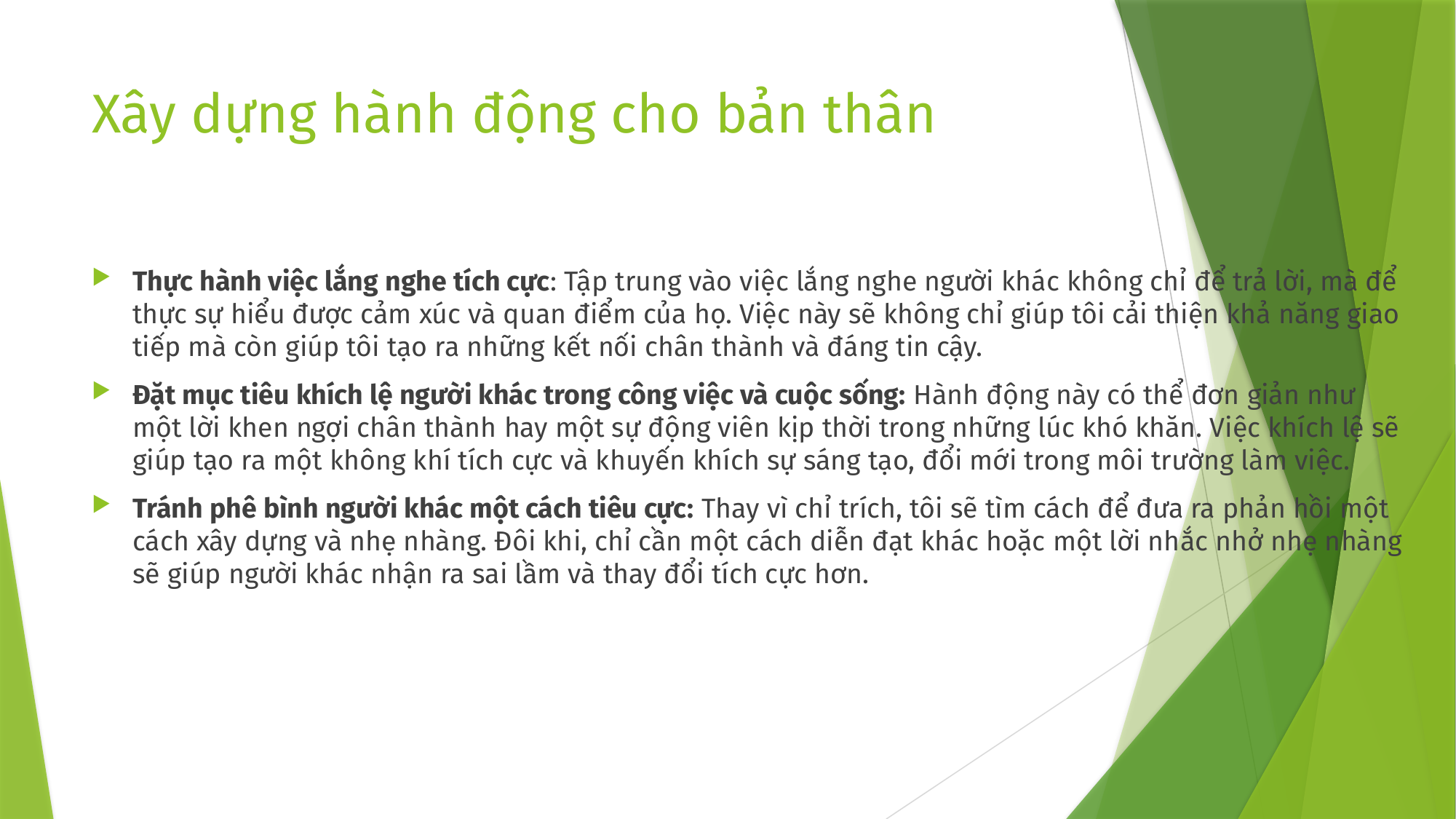

# Xây dựng hành động cho bản thân
Thực hành việc lắng nghe tích cực: Tập trung vào việc lắng nghe người khác không chỉ để trả lời, mà để thực sự hiểu được cảm xúc và quan điểm của họ. Việc này sẽ không chỉ giúp tôi cải thiện khả năng giao tiếp mà còn giúp tôi tạo ra những kết nối chân thành và đáng tin cậy.
Đặt mục tiêu khích lệ người khác trong công việc và cuộc sống: Hành động này có thể đơn giản như một lời khen ngợi chân thành hay một sự động viên kịp thời trong những lúc khó khăn. Việc khích lệ sẽ giúp tạo ra một không khí tích cực và khuyến khích sự sáng tạo, đổi mới trong môi trường làm việc.
Tránh phê bình người khác một cách tiêu cực: Thay vì chỉ trích, tôi sẽ tìm cách để đưa ra phản hồi một cách xây dựng và nhẹ nhàng. Đôi khi, chỉ cần một cách diễn đạt khác hoặc một lời nhắc nhở nhẹ nhàng sẽ giúp người khác nhận ra sai lầm và thay đổi tích cực hơn.